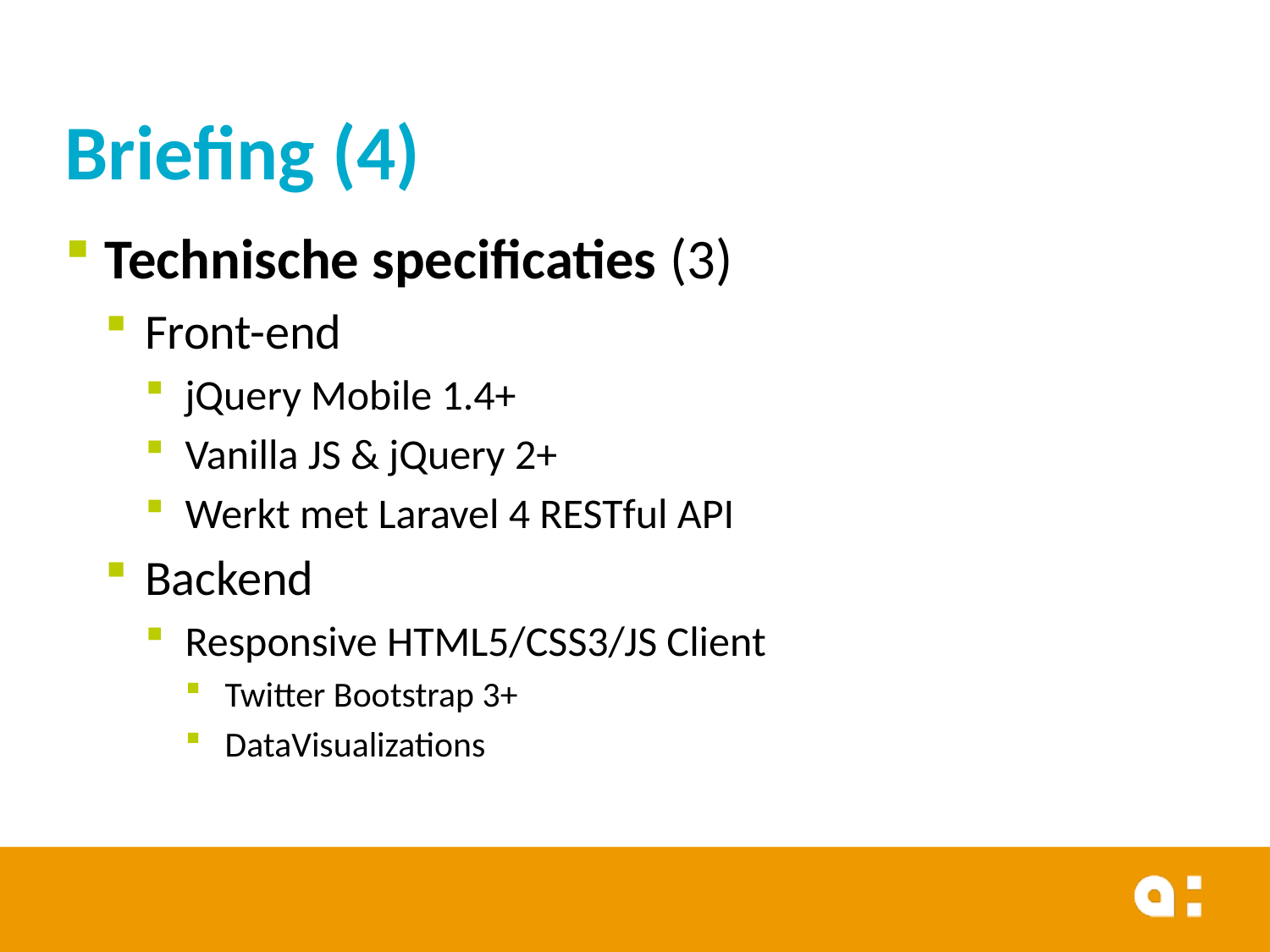

# Briefing (4)
Technische specificaties (3)
Front-end
jQuery Mobile 1.4+
Vanilla JS & jQuery 2+
Werkt met Laravel 4 RESTful API
Backend
Responsive HTML5/CSS3/JS Client
Twitter Bootstrap 3+
DataVisualizations